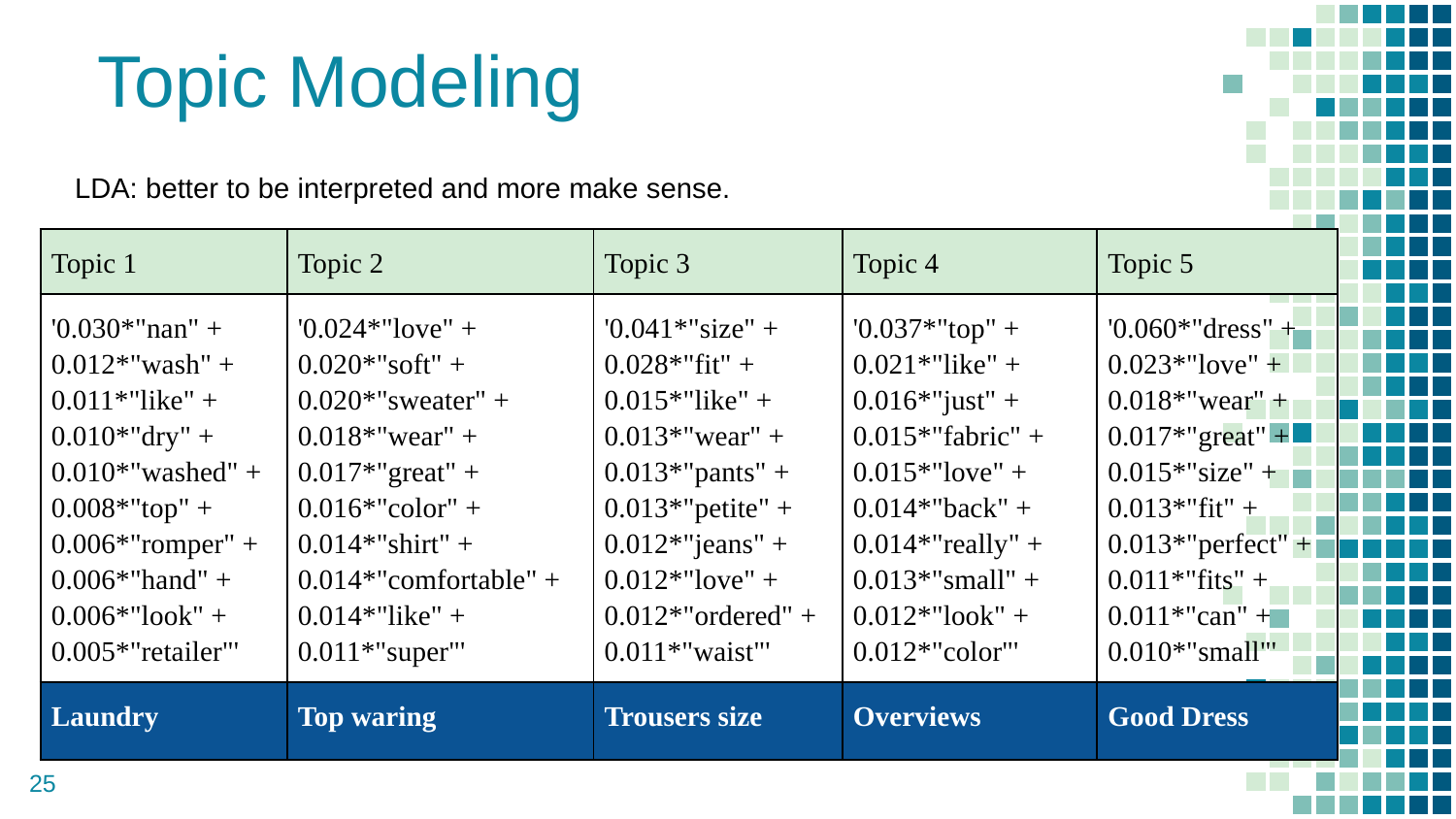

# Topic Modeling
LDA: better to be interpreted and more make sense.
| Topic 1 | Topic 2 | Topic 3 | Topic 4 | Topic 5 |
| --- | --- | --- | --- | --- |
| '0.030\*"nan" + 0.012\*"wash" + 0.011\*"like" + 0.010\*"dry" + 0.010\*"washed" + 0.008\*"top" + 0.006\*"romper" + 0.006\*"hand" + 0.006\*"look" + 0.005\*"retailer"' | '0.024\*"love" + 0.020\*"soft" + 0.020\*"sweater" + 0.018\*"wear" + 0.017\*"great" + 0.016\*"color" + 0.014\*"shirt" + 0.014\*"comfortable" + 0.014\*"like" + 0.011\*"super"' | '0.041\*"size" + 0.028\*"fit" + 0.015\*"like" + 0.013\*"wear" + 0.013\*"pants" + 0.013\*"petite" + 0.012\*"jeans" + 0.012\*"love" + 0.012\*"ordered" + 0.011\*"waist"' | '0.037\*"top" + 0.021\*"like" + 0.016\*"just" + 0.015\*"fabric" + 0.015\*"love" + 0.014\*"back" + 0.014\*"really" + 0.013\*"small" + 0.012\*"look" + 0.012\*"color"' | '0.060\*"dress" + 0.023\*"love" + 0.018\*"wear" + 0.017\*"great" + 0.015\*"size" + 0.013\*"fit" + 0.013\*"perfect" + 0.011\*"fits" + 0.011\*"can" + 0.010\*"small"' |
| Laundry | Top waring | Trousers size | Overviews | Good Dress |
25